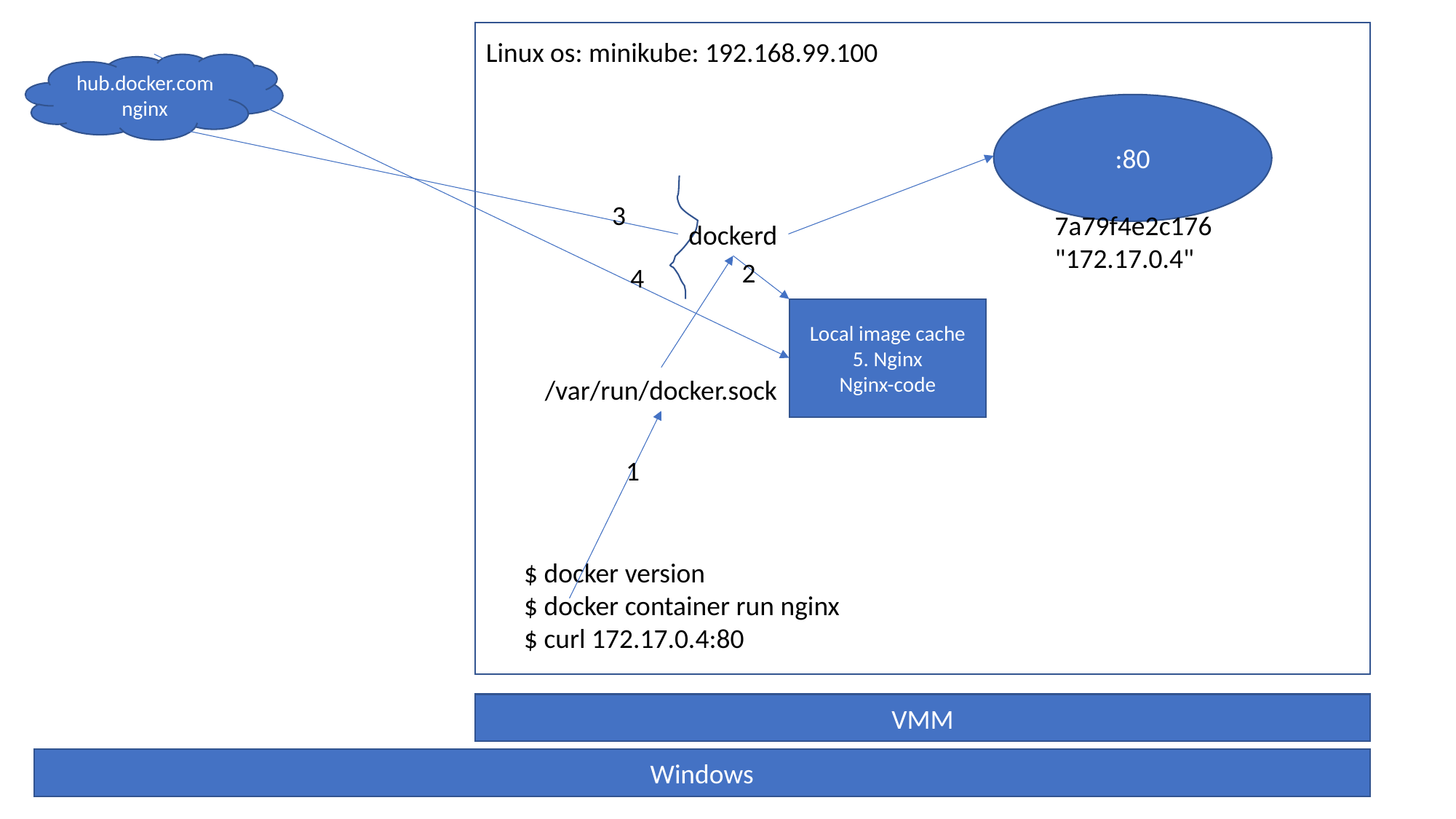

Linux os: minikube: 192.168.99.100
hub.docker.com
nginx
:80

3
7a79f4e2c176
"172.17.0.4"
dockerd
2
4
Local image cache
5. Nginx
Nginx-code
/var/run/docker.sock
1
$ docker version
$ docker container run nginx
$ curl 172.17.0.4:80
VMM
Windows